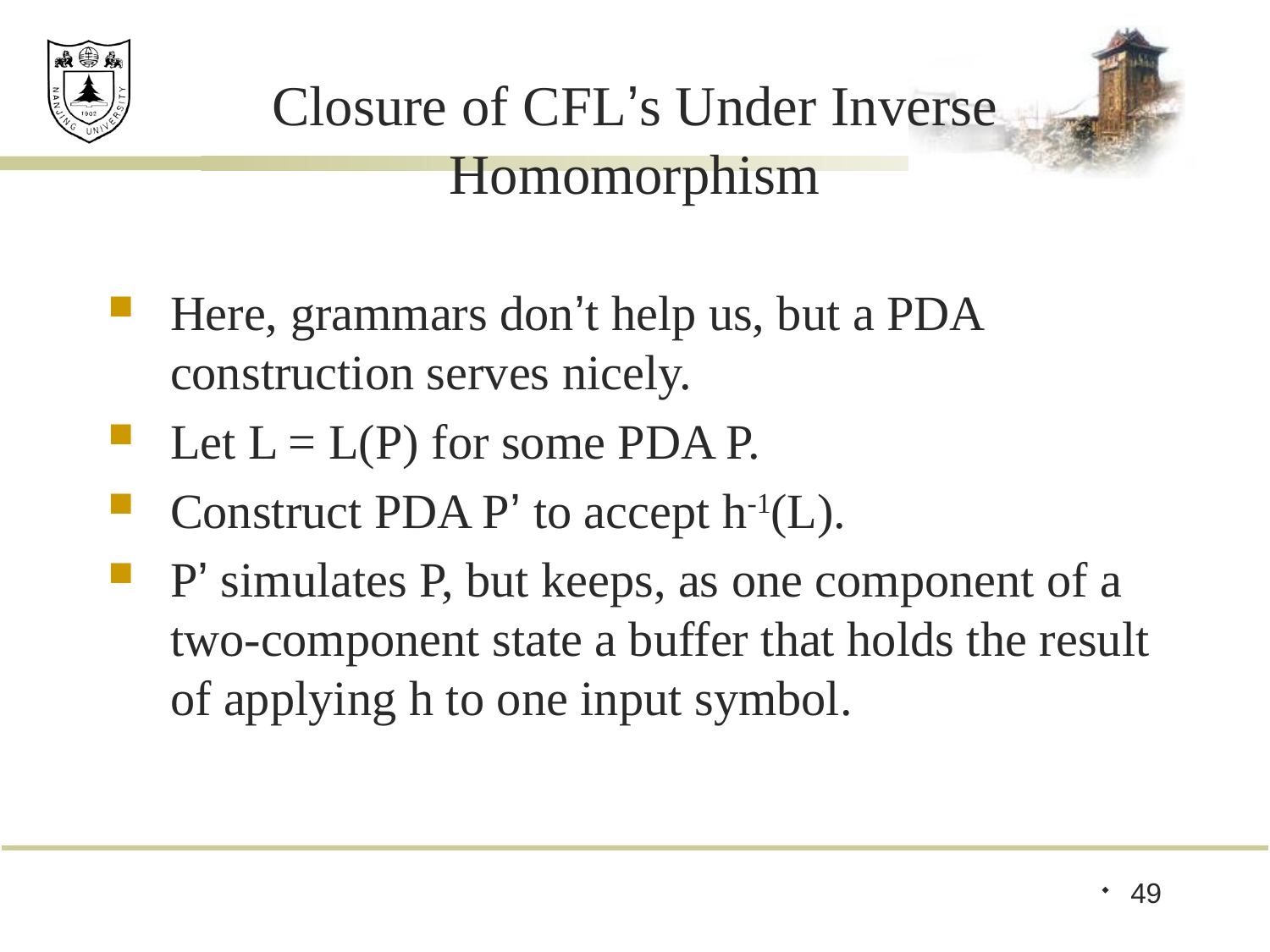

# Closure of CFL’s Under Inverse Homomorphism
Here, grammars don’t help us, but a PDA construction serves nicely.
Let L = L(P) for some PDA P.
Construct PDA P’ to accept h-1(L).
P’ simulates P, but keeps, as one component of a two-component state a buffer that holds the result of applying h to one input symbol.
49